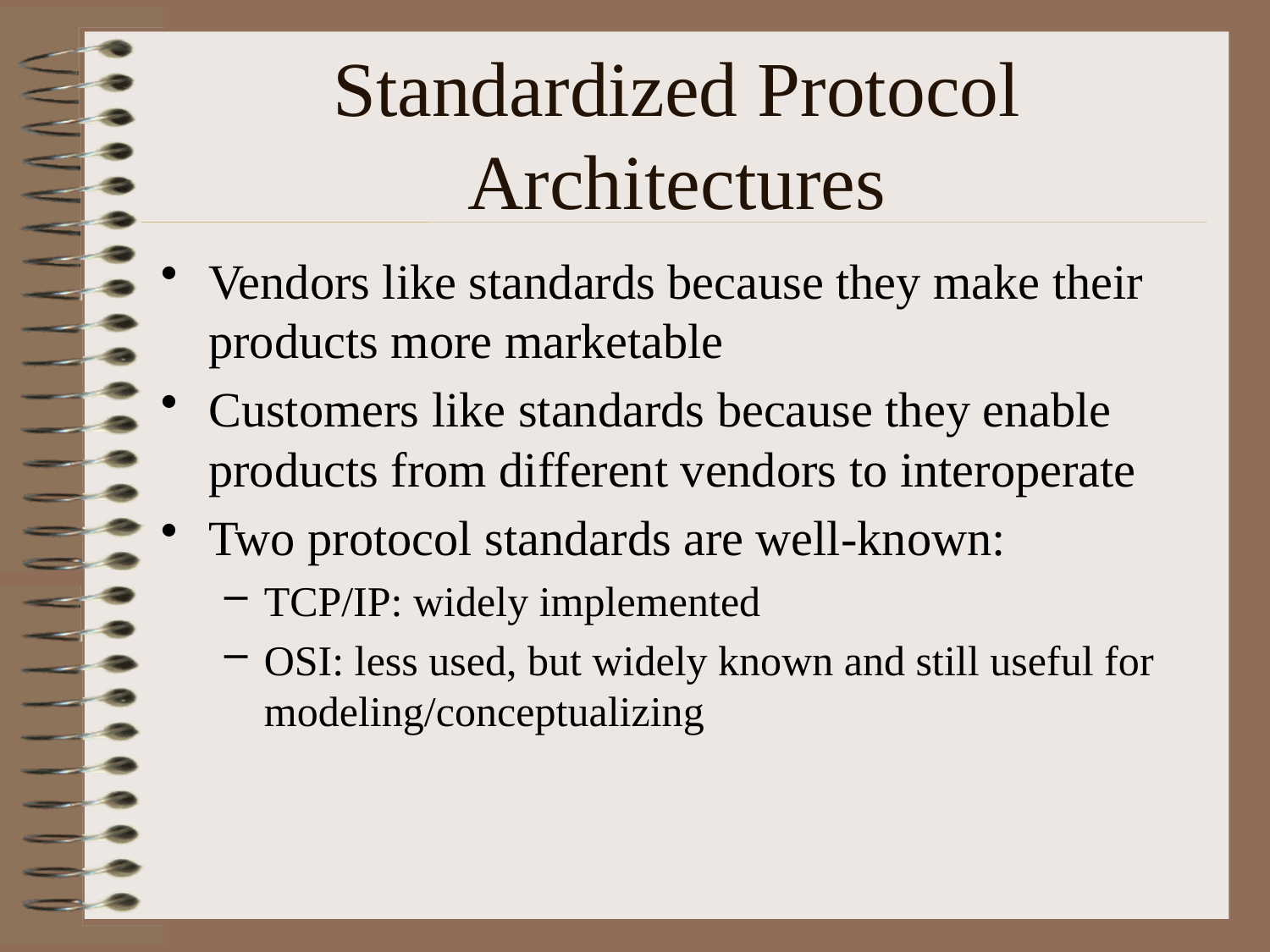

# Standardized Protocol Architectures
Vendors like standards because they make their products more marketable
Customers like standards because they enable products from different vendors to interoperate
Two protocol standards are well-known:
TCP/IP: widely implemented
OSI: less used, but widely known and still useful for modeling/conceptualizing